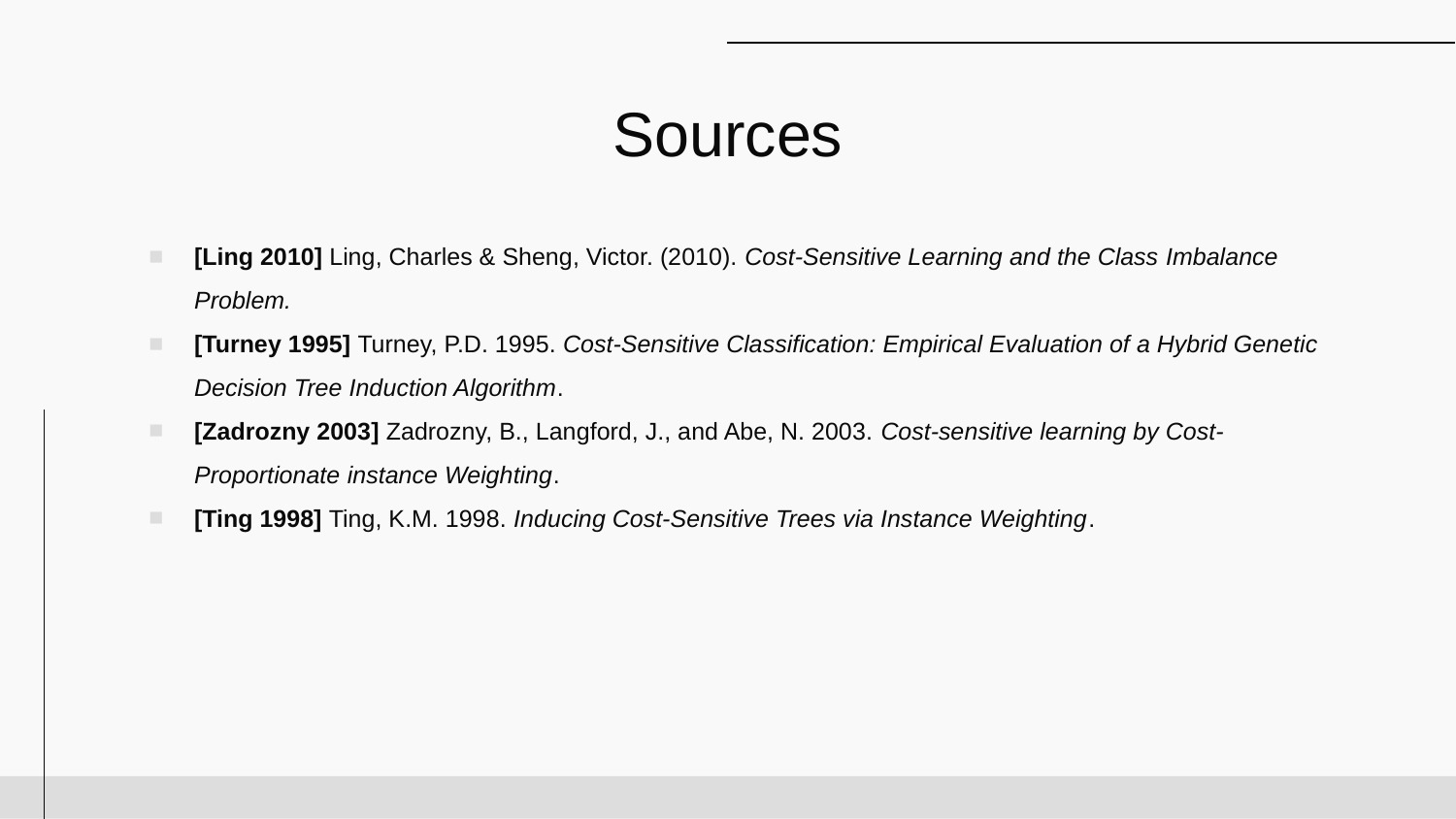

# Sources
[Ling 2010] Ling, Charles & Sheng, Victor. (2010). Cost-Sensitive Learning and the Class Imbalance Problem.
[Turney 1995] Turney, P.D. 1995. Cost-Sensitive Classification: Empirical Evaluation of a Hybrid Genetic Decision Tree Induction Algorithm.
[Zadrozny 2003] Zadrozny, B., Langford, J., and Abe, N. 2003. Cost-sensitive learning by Cost-Proportionate instance Weighting.
[Ting 1998] Ting, K.M. 1998. Inducing Cost-Sensitive Trees via Instance Weighting.